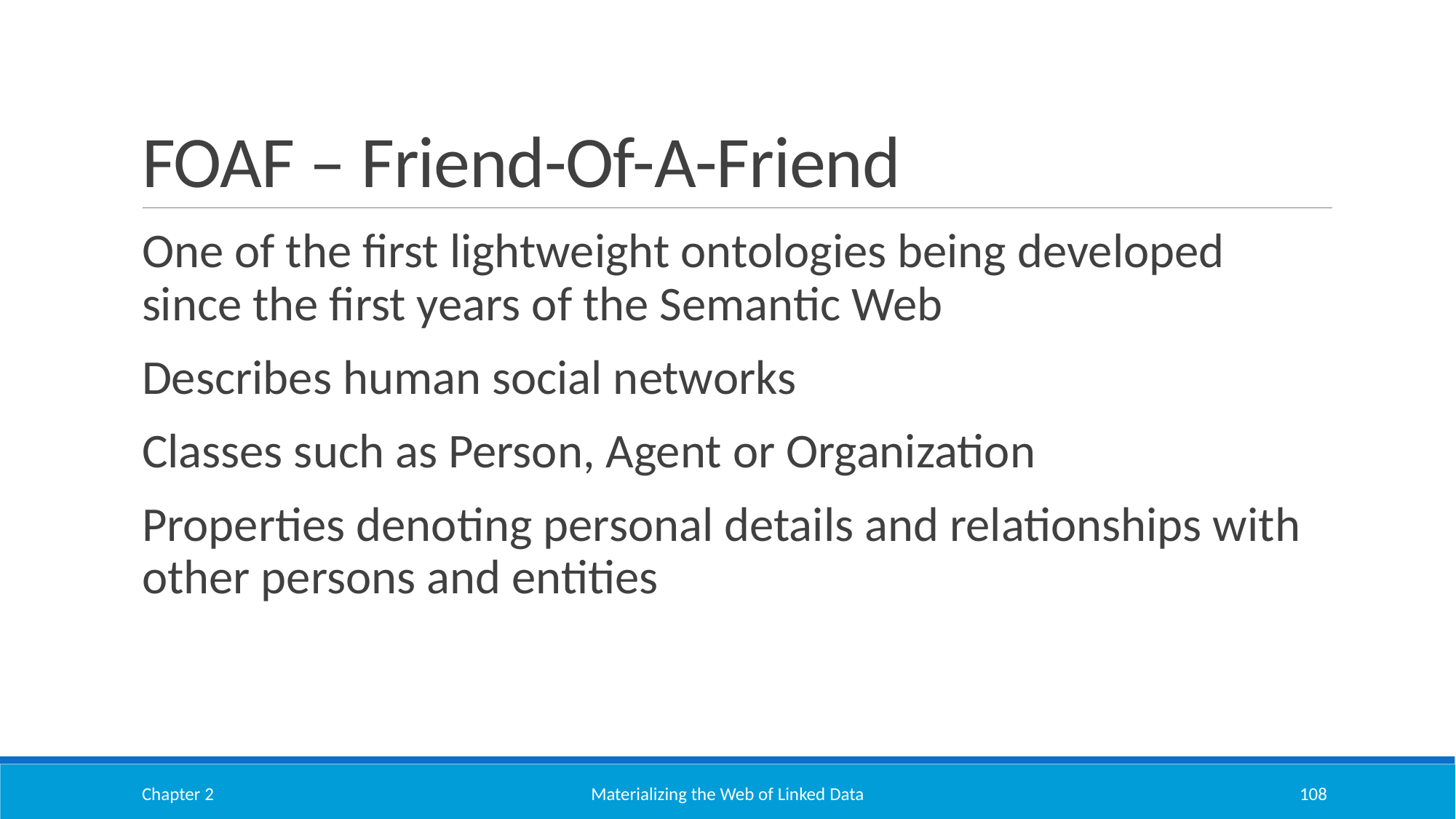

# FOAF – Friend-Of-A-Friend
One of the first lightweight ontologies being developed since the first years of the Semantic Web
Describes human social networks
Classes such as Person, Agent or Organization
Properties denoting personal details and relationships with other persons and entities
Chapter 2
Materializing the Web of Linked Data
108